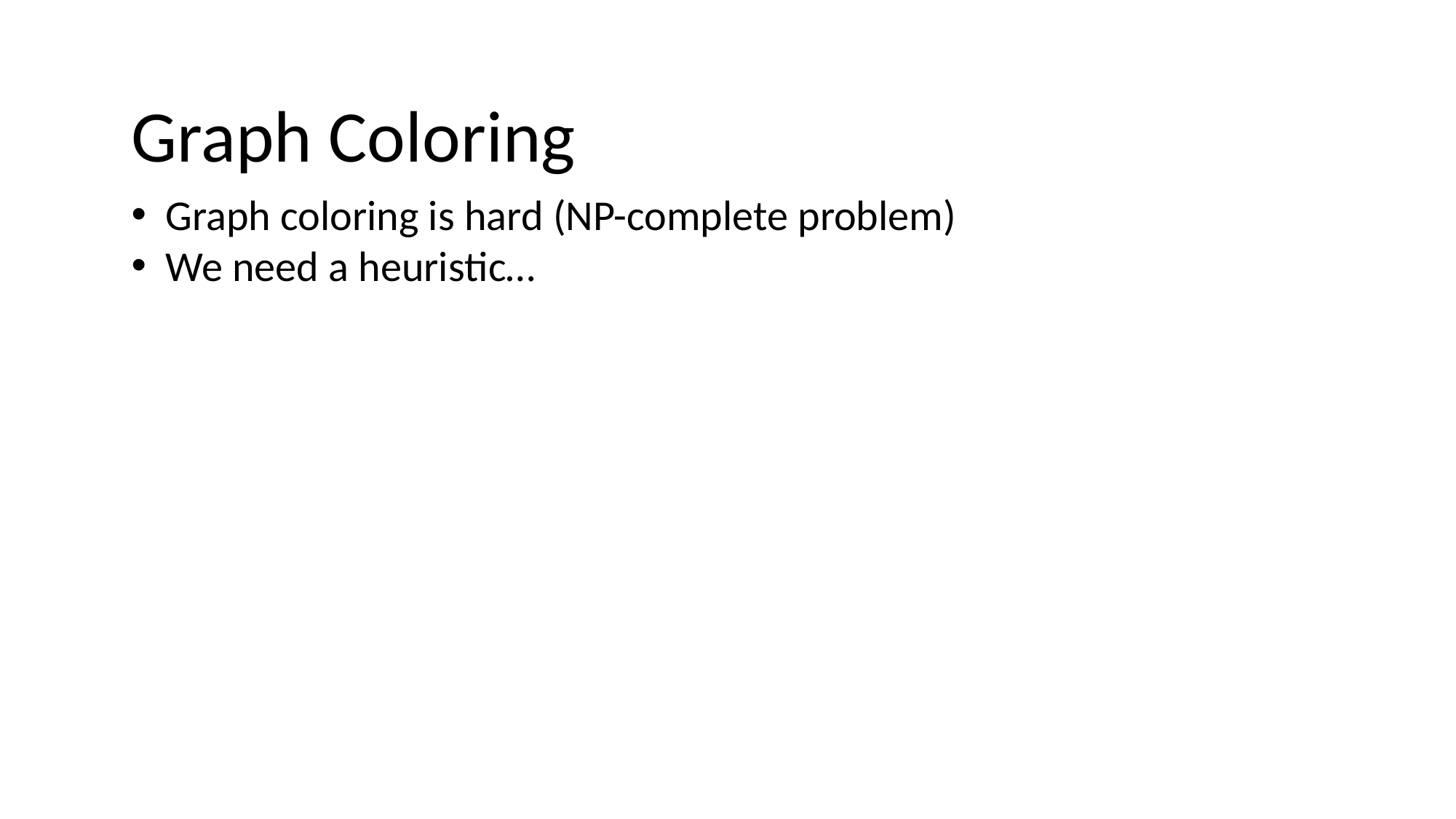

Graph Coloring
Graph coloring is hard (NP-complete problem)
We need a heuristic…